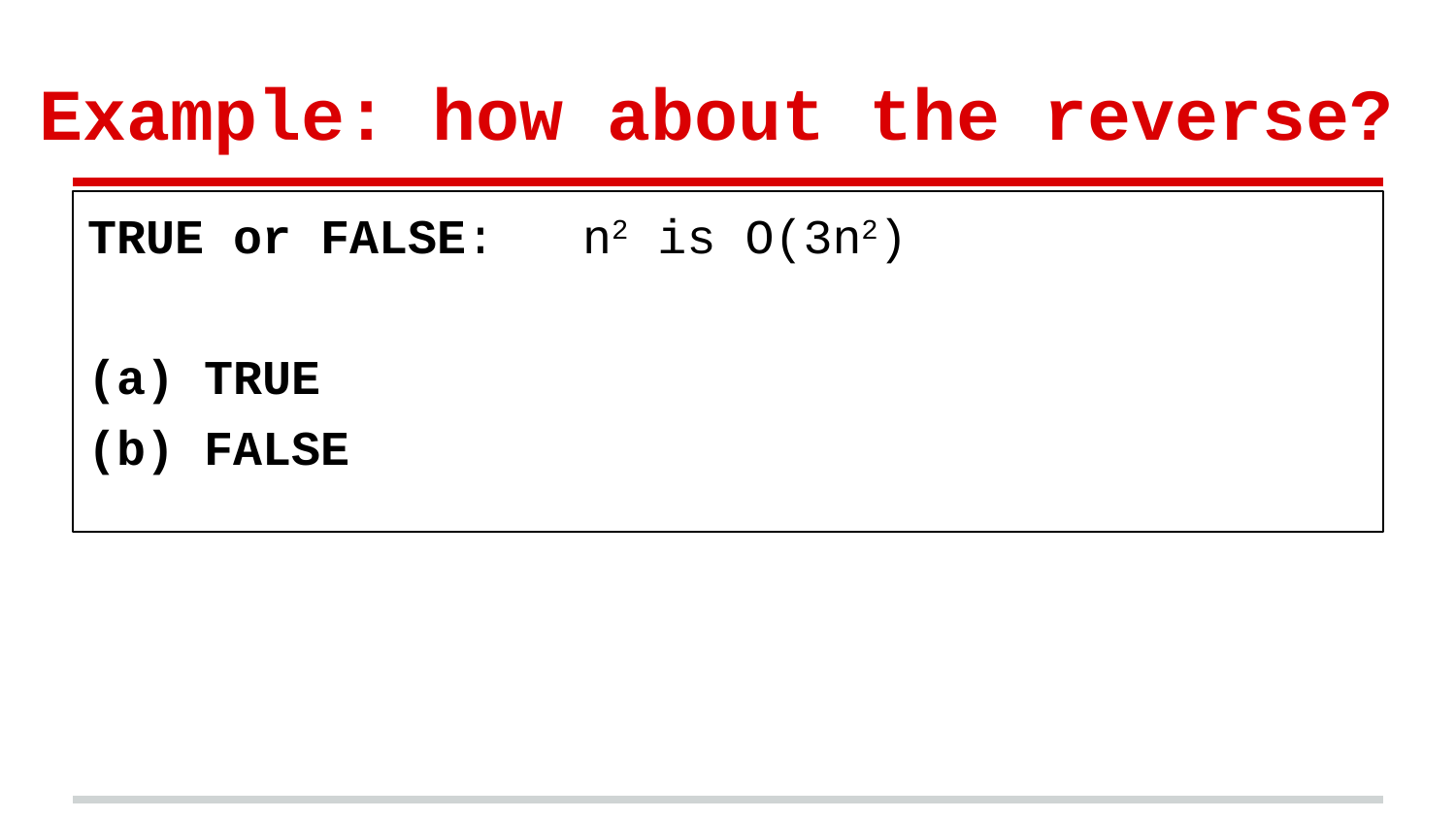

# Example: how about the reverse?
TRUE or FALSE:   n2 is O(3n2)

(a) TRUE
(b) FALSE